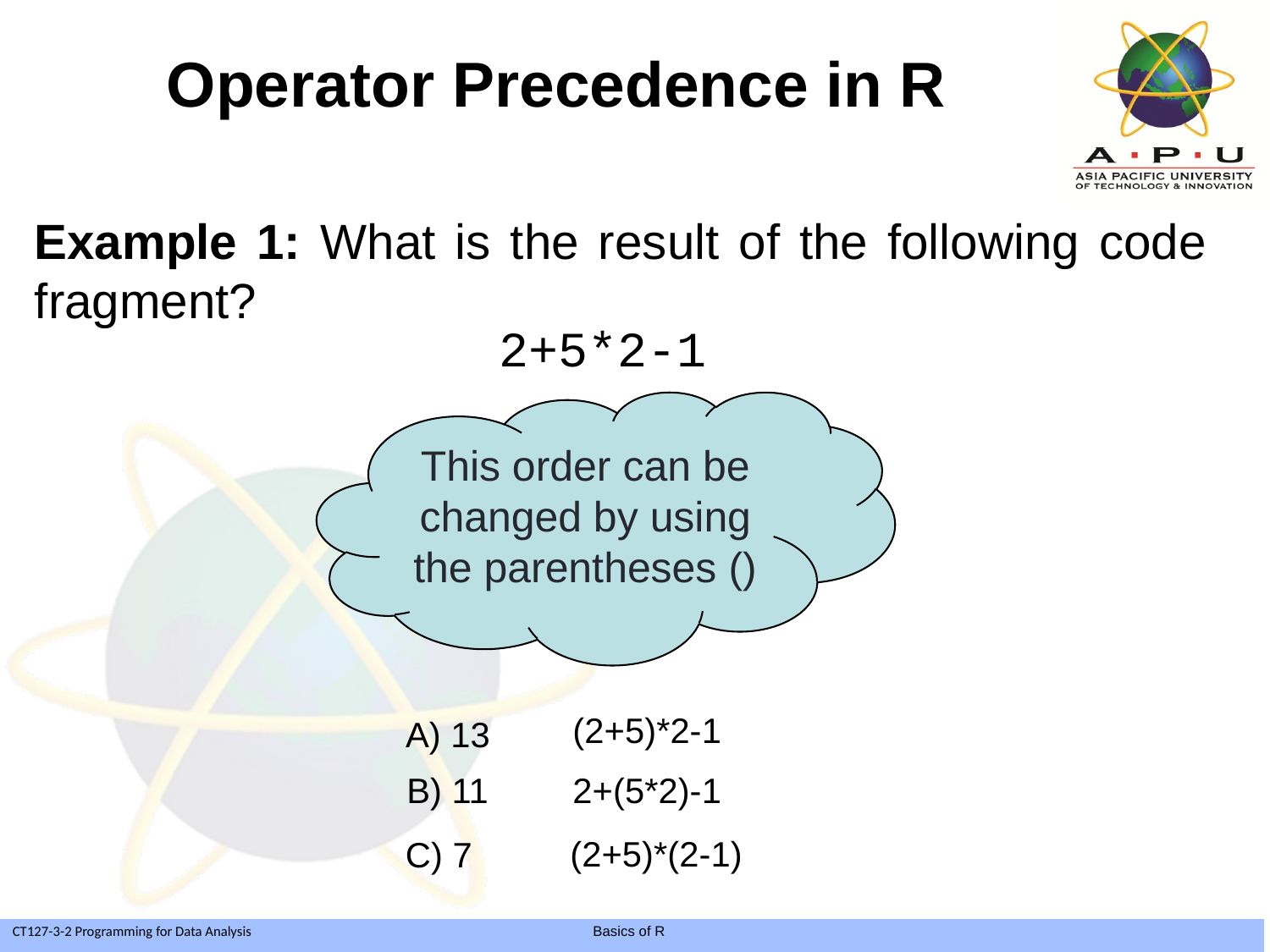

# Operator Precedence in R
Example 1: What is the result of the following code fragment?
2+5*2-1
This order can be changed by using the parentheses ()
(2+5)*2-1
A) 13
B) 11
2+(5*2)-1
(2+5)*(2-1)
C) 7